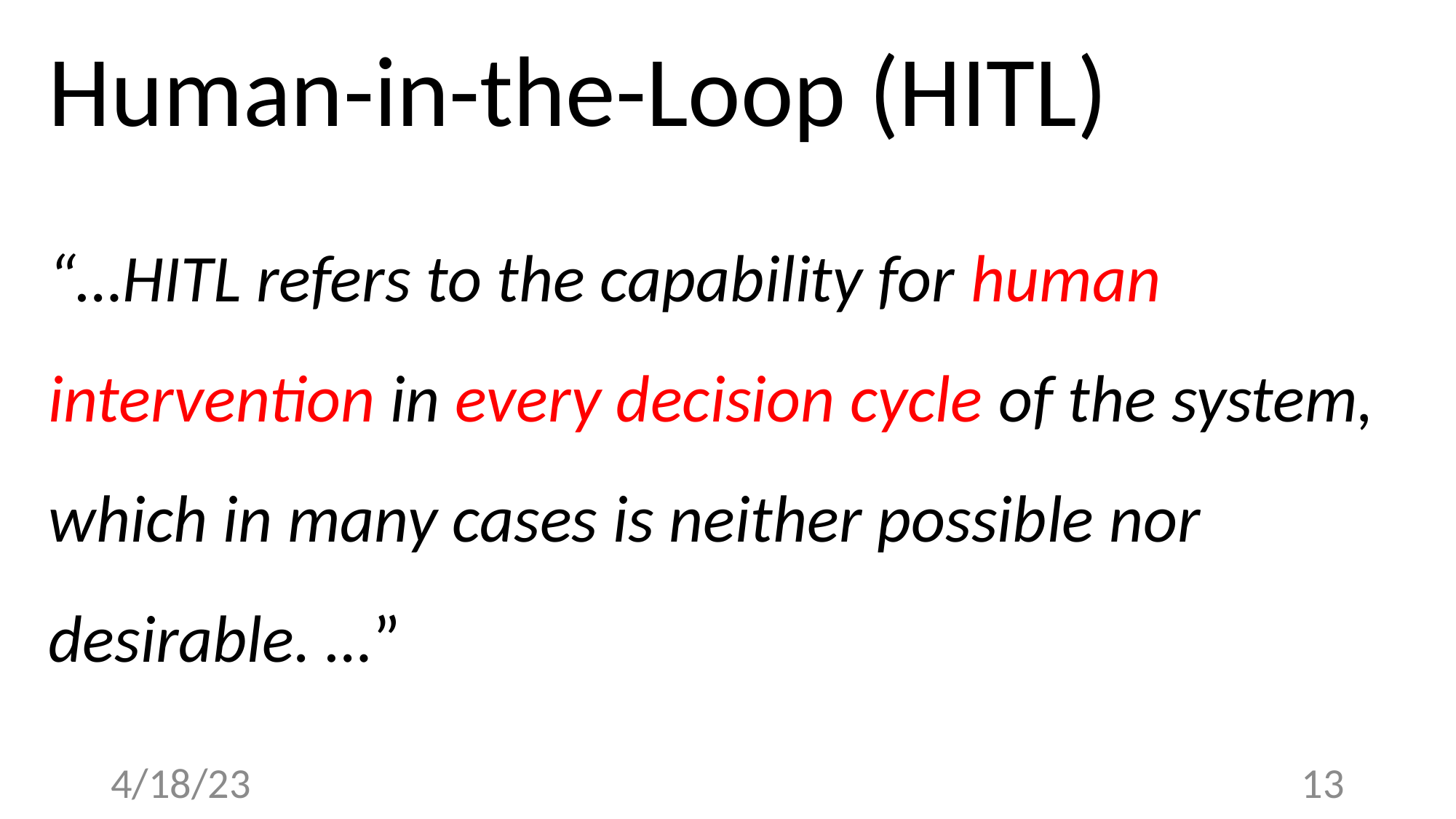

# Human-in-the-Loop (HITL)
“…HITL refers to the capability for human intervention in every decision cycle of the system, which in many cases is neither possible nor desirable. …”
4/18/23
13